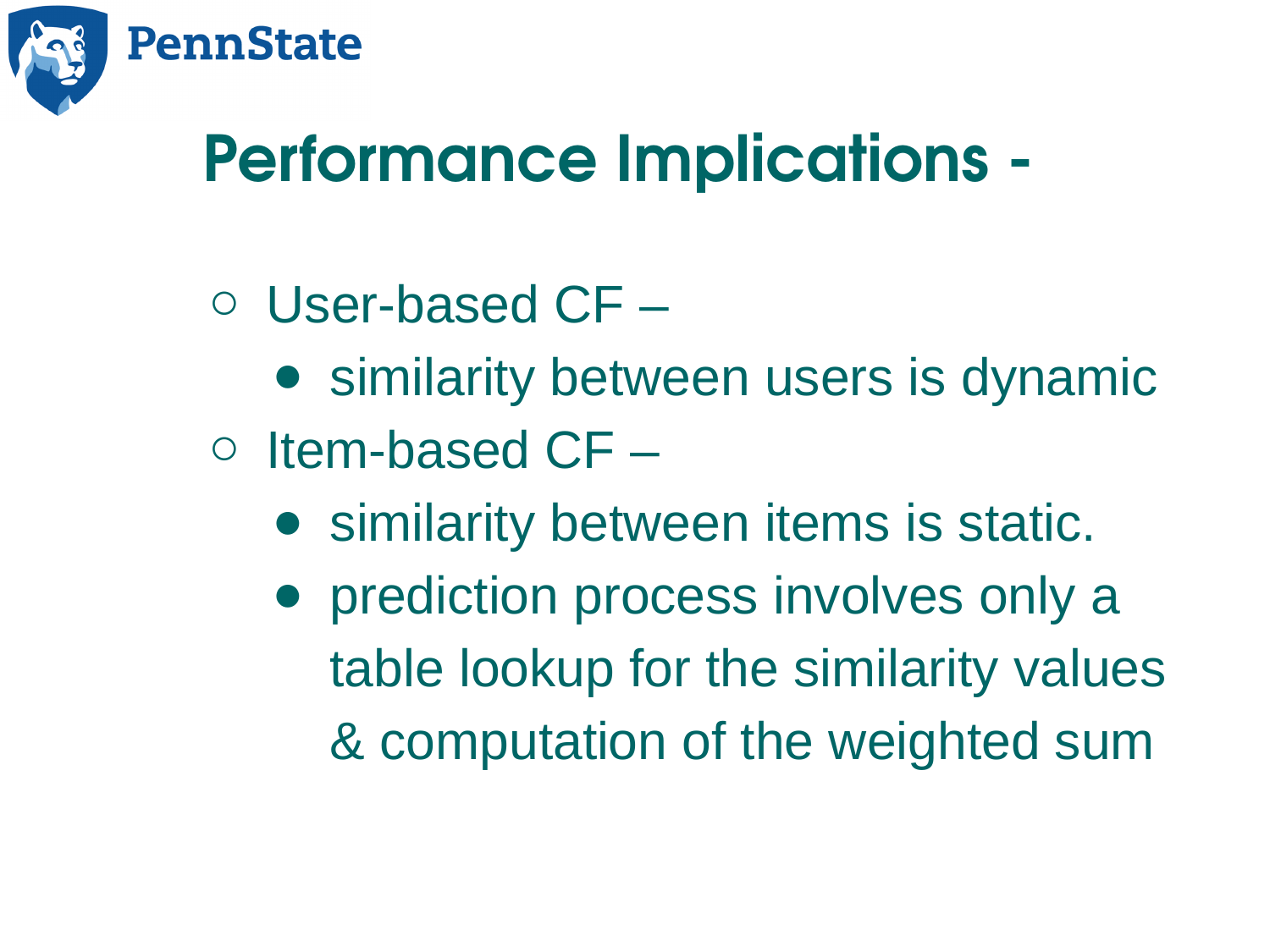

# Performance Implications -
User-based CF –
similarity between users is dynamic
Item-based CF –
similarity between items is static.
prediction process involves only a table lookup for the similarity values & computation of the weighted sum